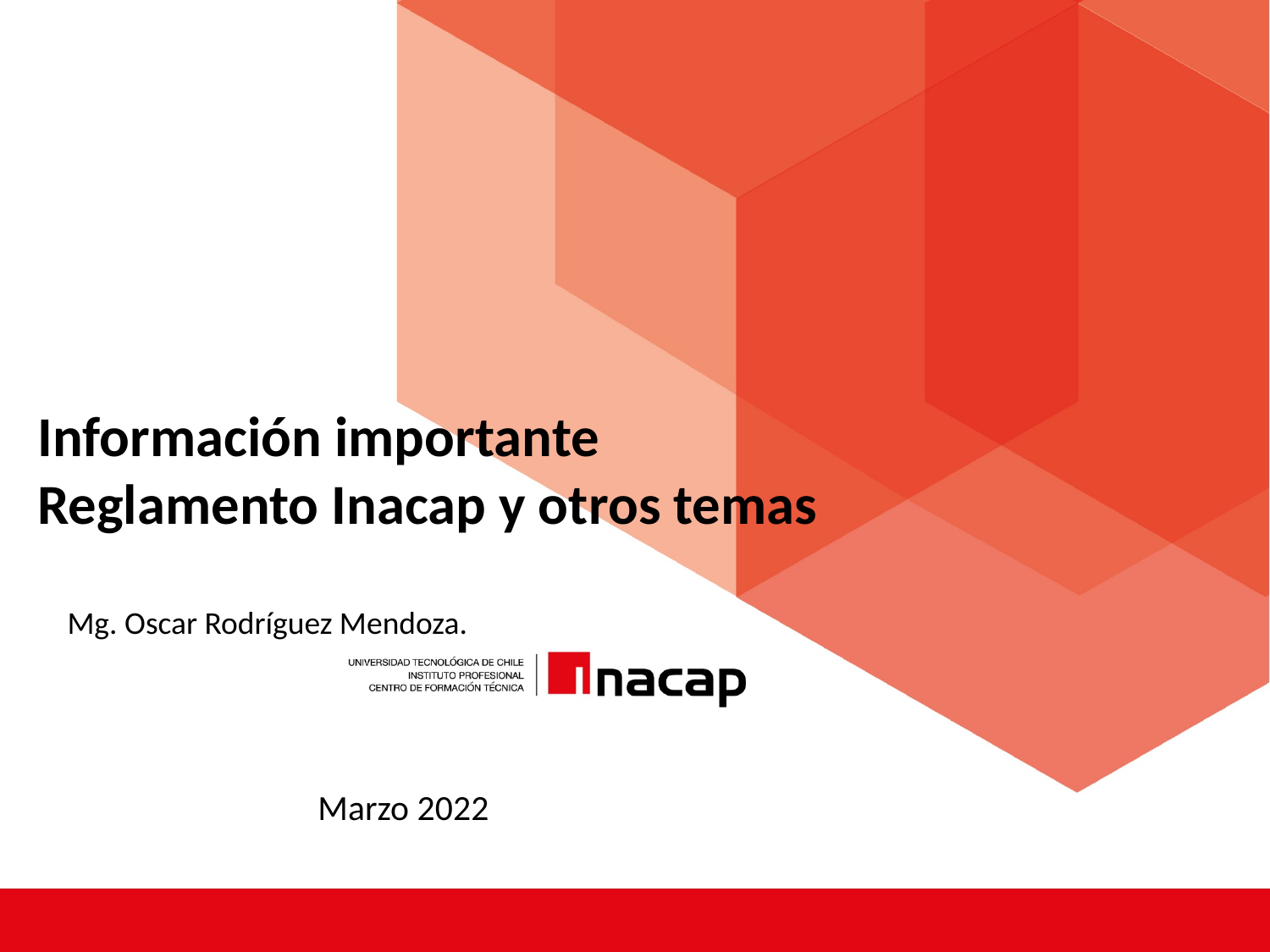

# Información importante Reglamento Inacap y otros temas
Mg. Oscar Rodríguez Mendoza.
Marzo 2022